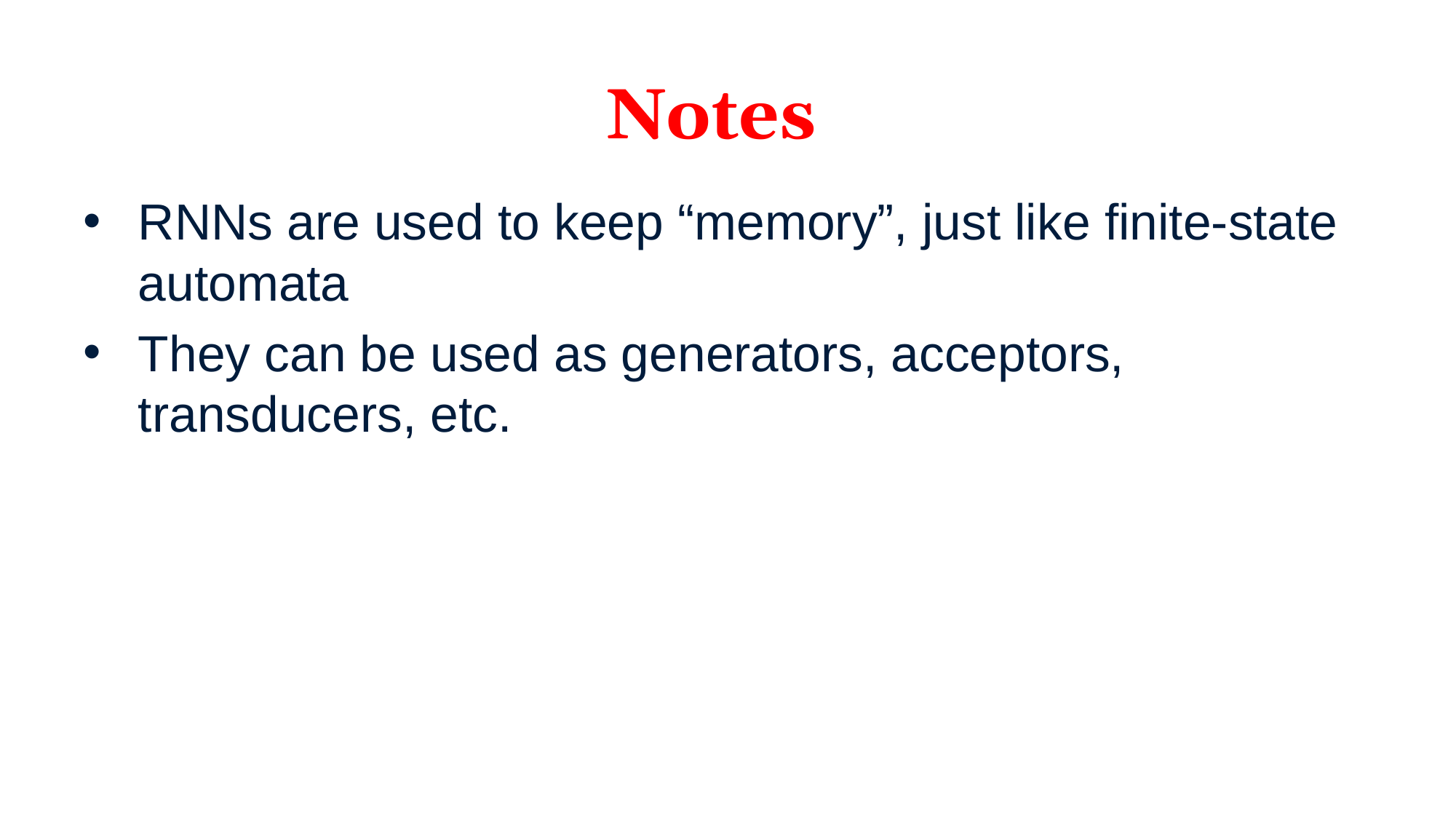

# Notes
RNNs are used to keep “memory”, just like finite-state automata
They can be used as generators, acceptors, transducers, etc.